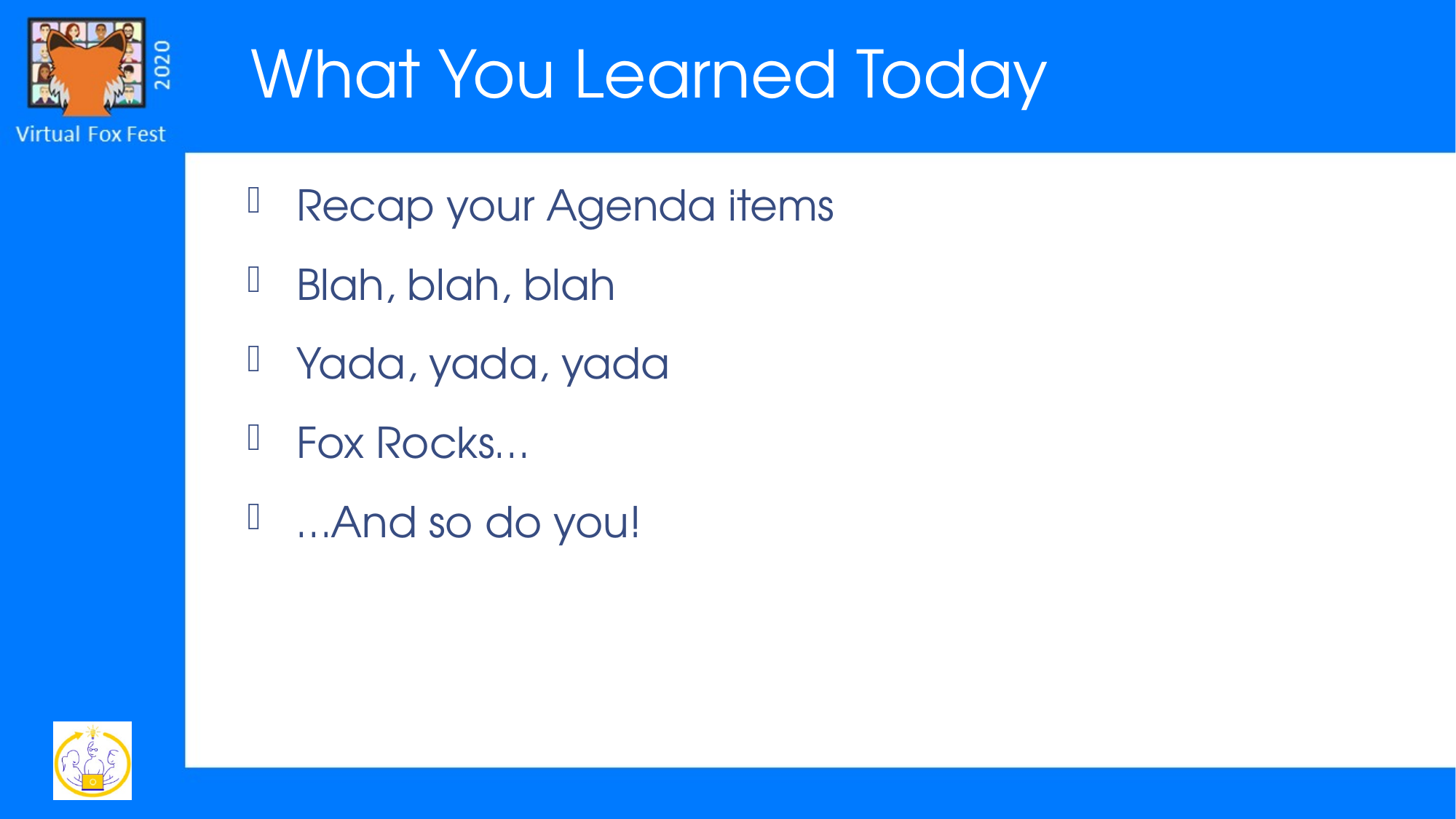

# What You Learned Today
Recap your Agenda items
Blah, blah, blah
Yada, yada, yada
Fox Rocks…
…And so do you!